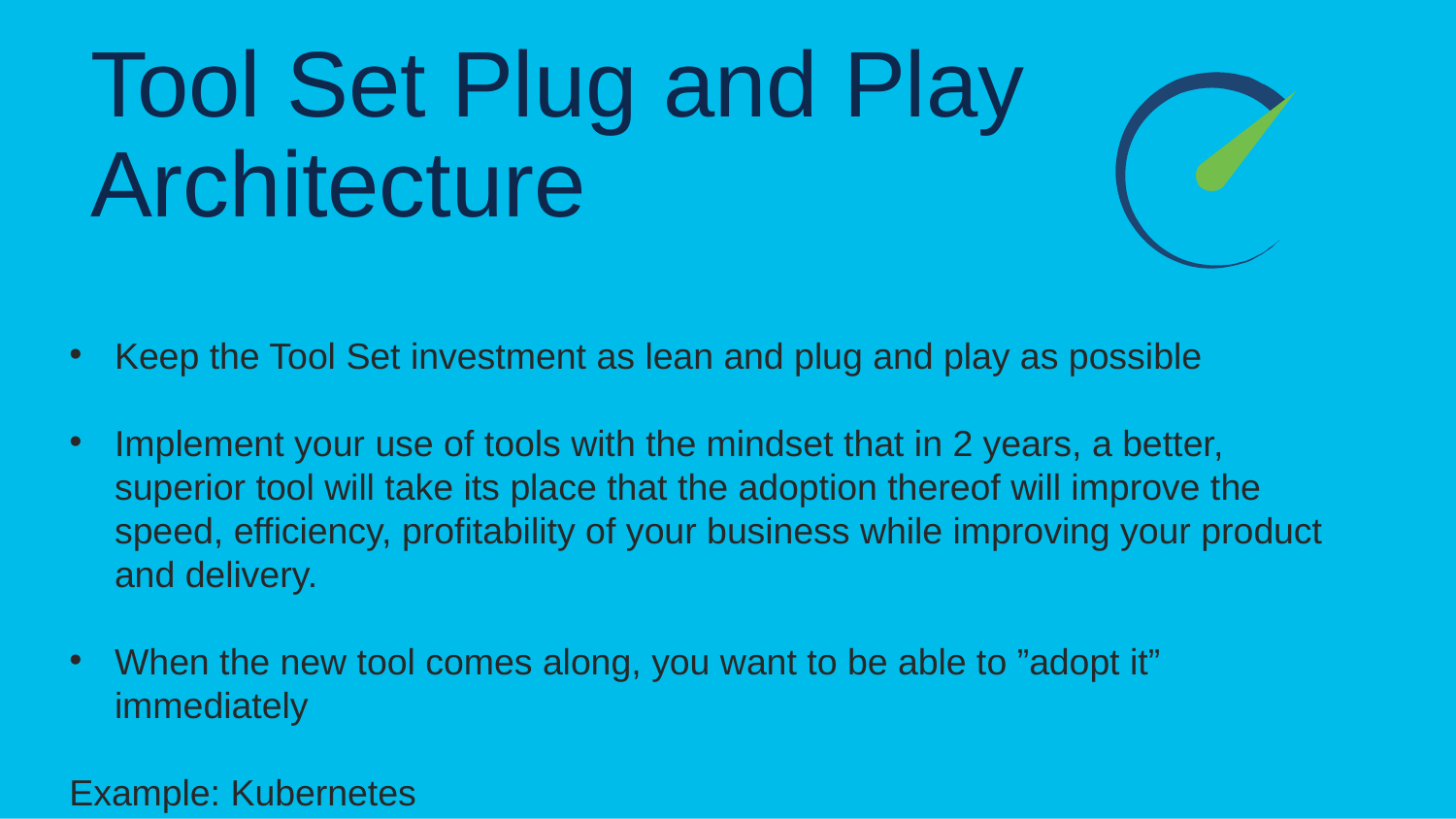

# Tool Set Plug and Play Architecture
Keep the Tool Set investment as lean and plug and play as possible

Implement your use of tools with the mindset that in 2 years, a better, superior tool will take its place that the adoption thereof will improve the speed, efficiency, profitability of your business while improving your product and delivery.

When the new tool comes along, you want to be able to ”adopt it” immediately

Example: Kubernetes